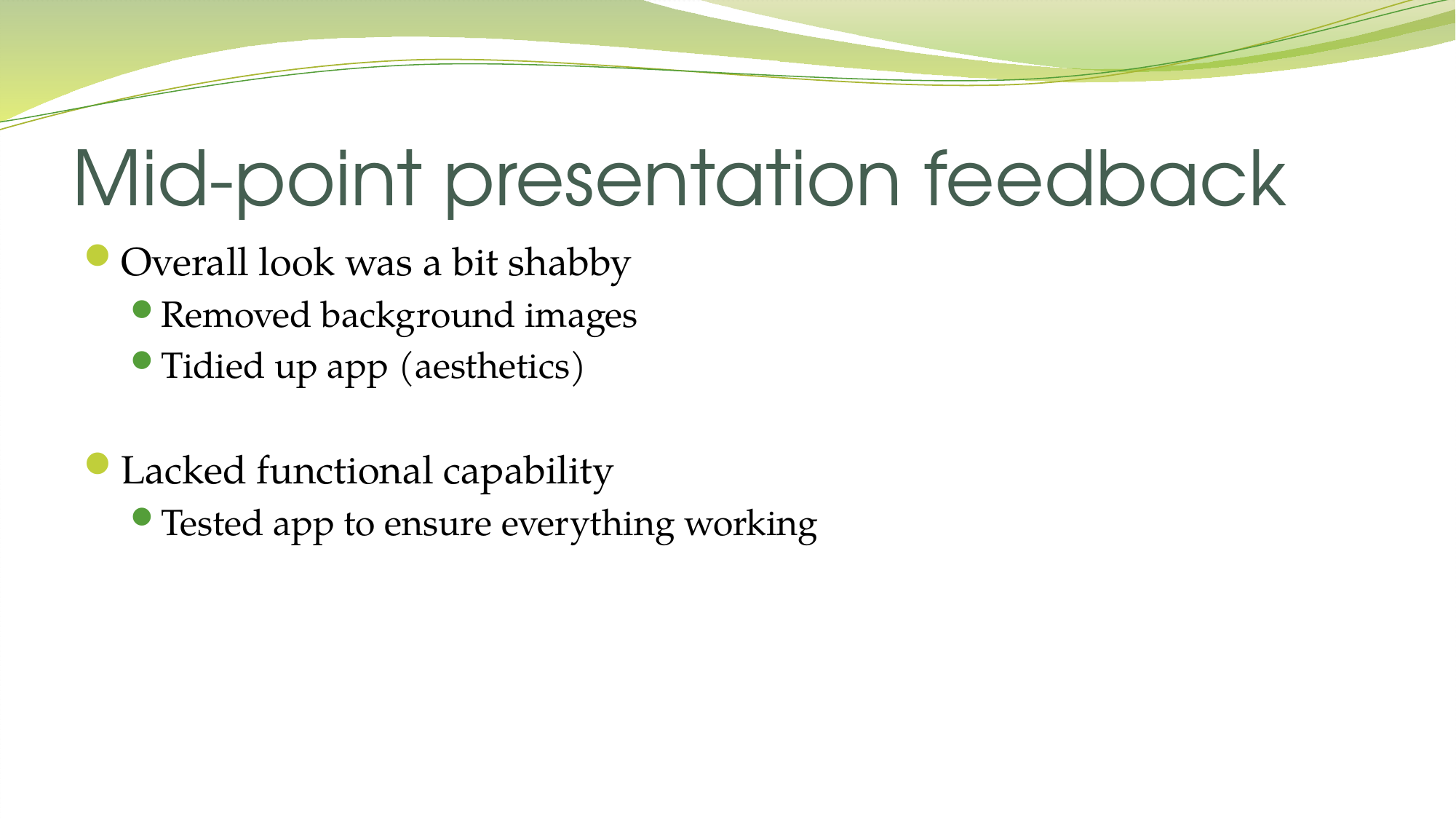

# Mid-point presentation feedback
Overall look was a bit shabby
Removed background images
Tidied up app (aesthetics)

Lacked functional capability
Tested app to ensure everything working